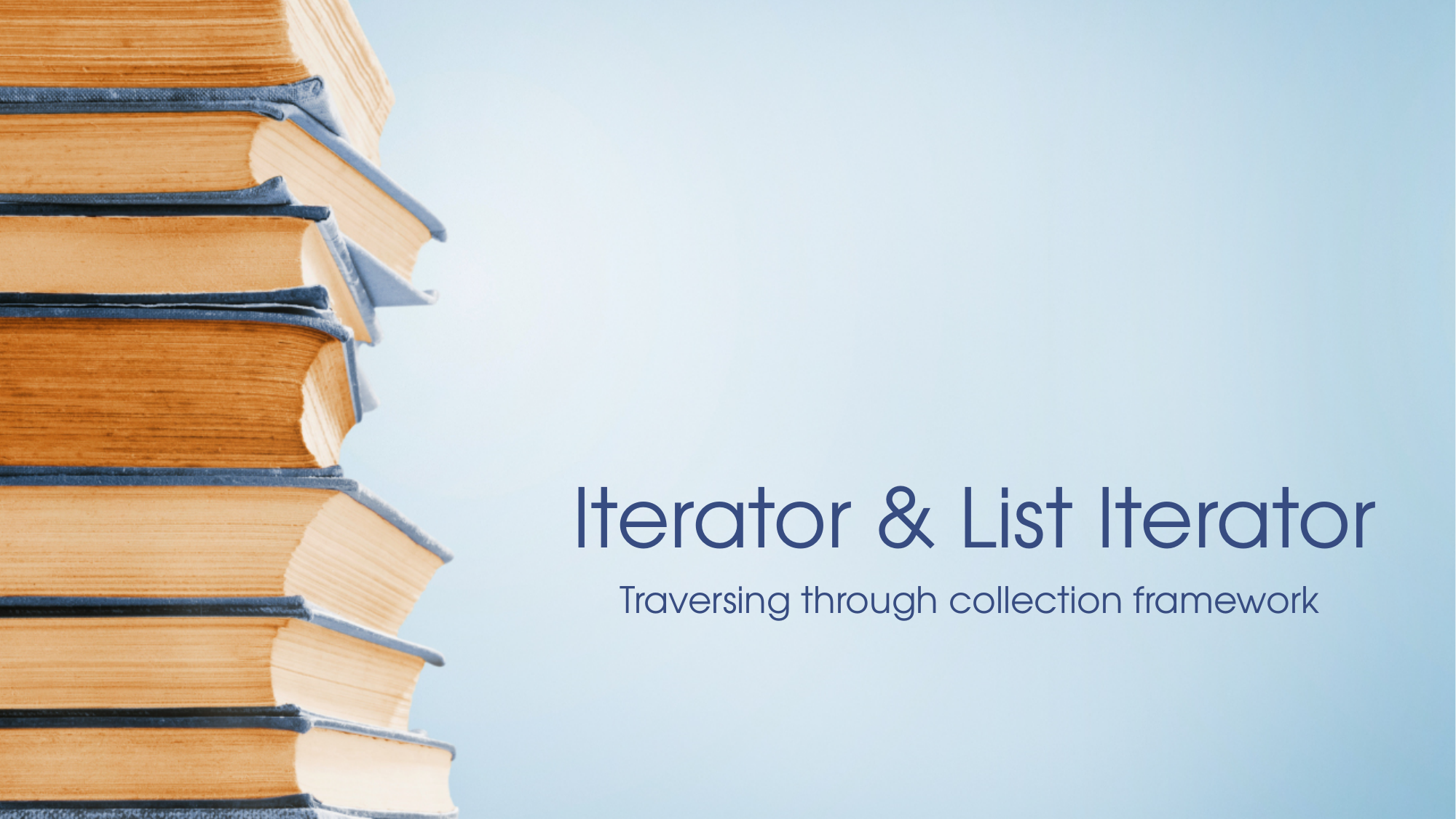

# Iterator & List Iterator
Traversing through collection framework